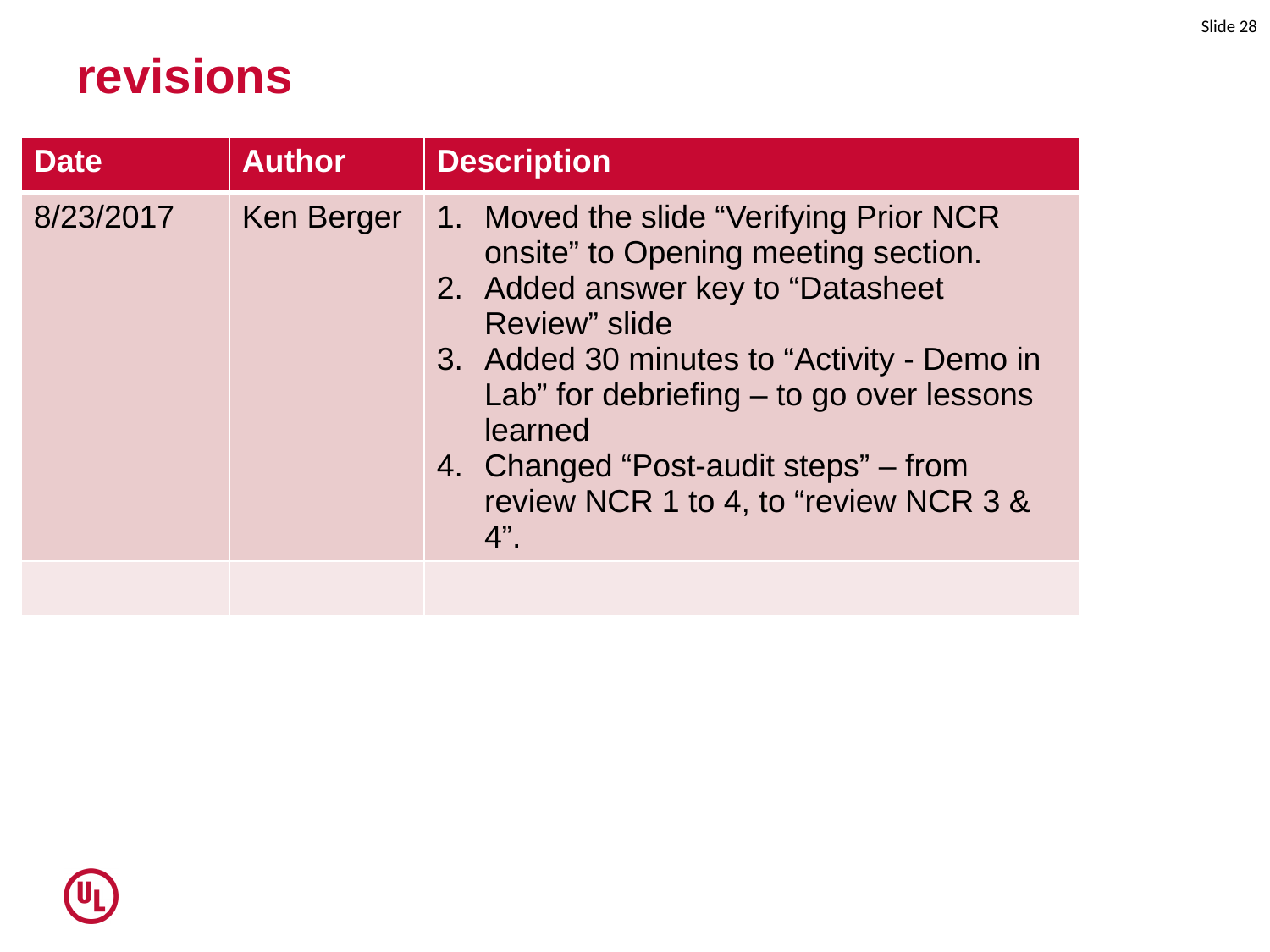

Slide 28
# revisions
| Date | Author | Description |
| --- | --- | --- |
| 8/23/2017 | Ken Berger | Moved the slide “Verifying Prior NCR onsite” to Opening meeting section. Added answer key to “Datasheet Review” slide Added 30 minutes to “Activity - Demo in Lab” for debriefing – to go over lessons learned Changed “Post-audit steps” – from review NCR 1 to 4, to “review NCR 3 & 4”. |
|  |  |  |